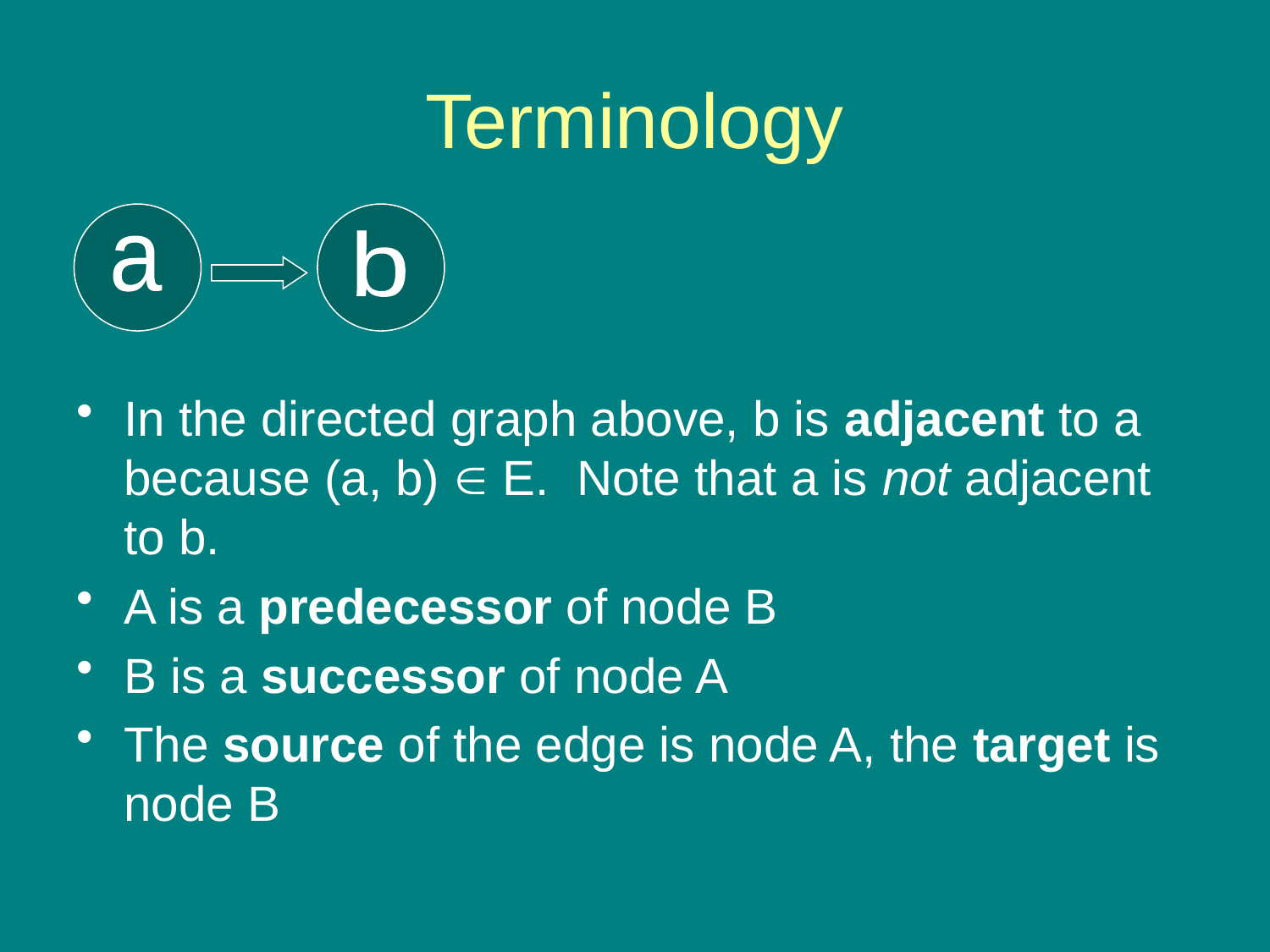

# Terminology

b
a

In the directed graph above, b is adjacent to a because (a, b) ∈ E.  Note that a is not adjacent to b.
A is a predecessor of node B
B is a successor of node A
The source of the edge is node A, the target is node B